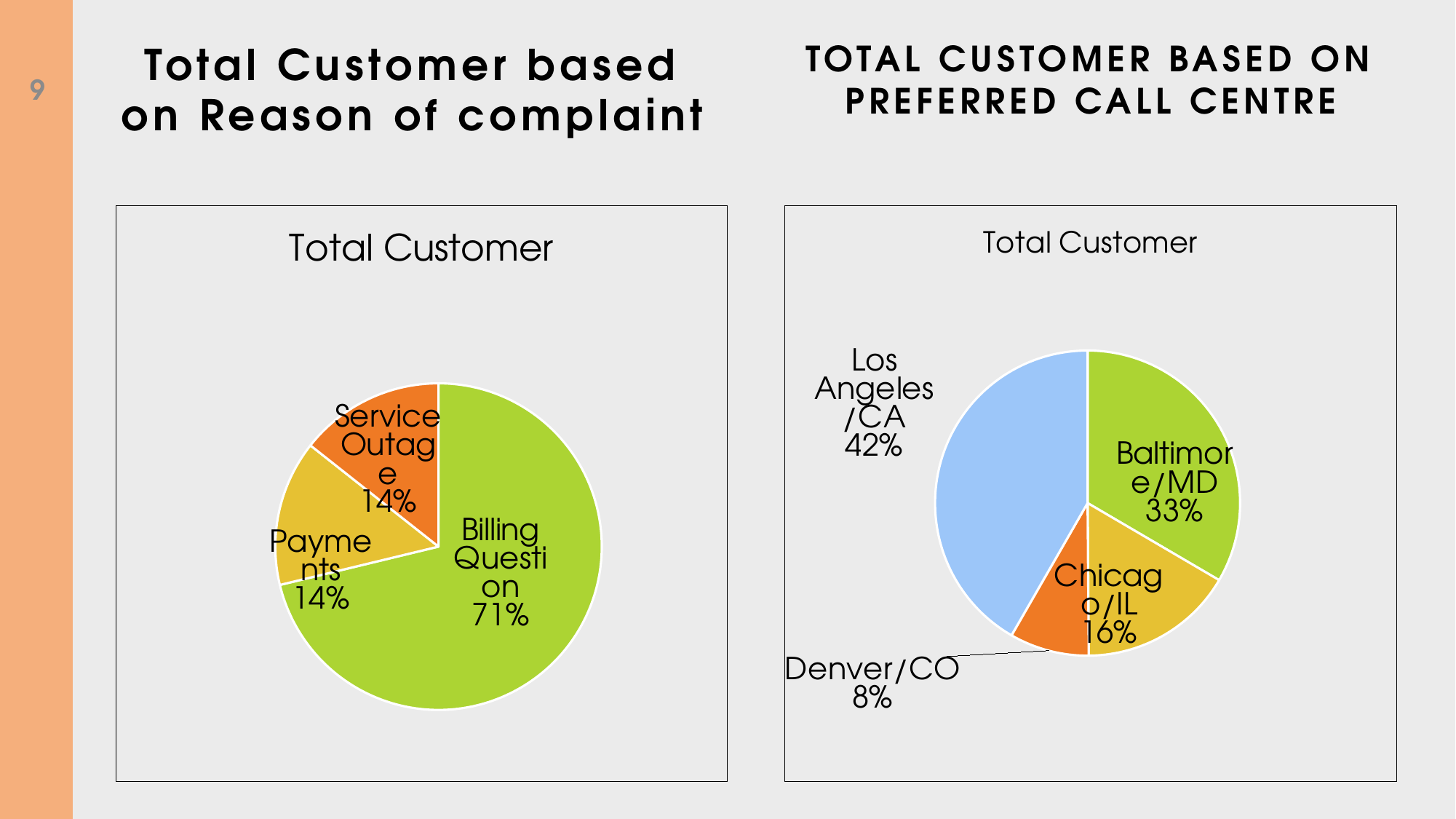

Total Customer based on Preferred call centre
# Total Customer based on Reason of complaint
9

### Chart:

| Category | Total Customer |
|---|---|
| Billing Question | 23462.0 |
| Payments | 4749.0 |
| Service Outage | 4730.0 |

### Chart:

| Category | Total Customer |
|---|---|
| Baltimore/MD | 11012.0 |
| Chicago/IL | 5419.0 |
| Denver/CO | 2776.0 |
| Los Angeles/CA | 13734.0 |